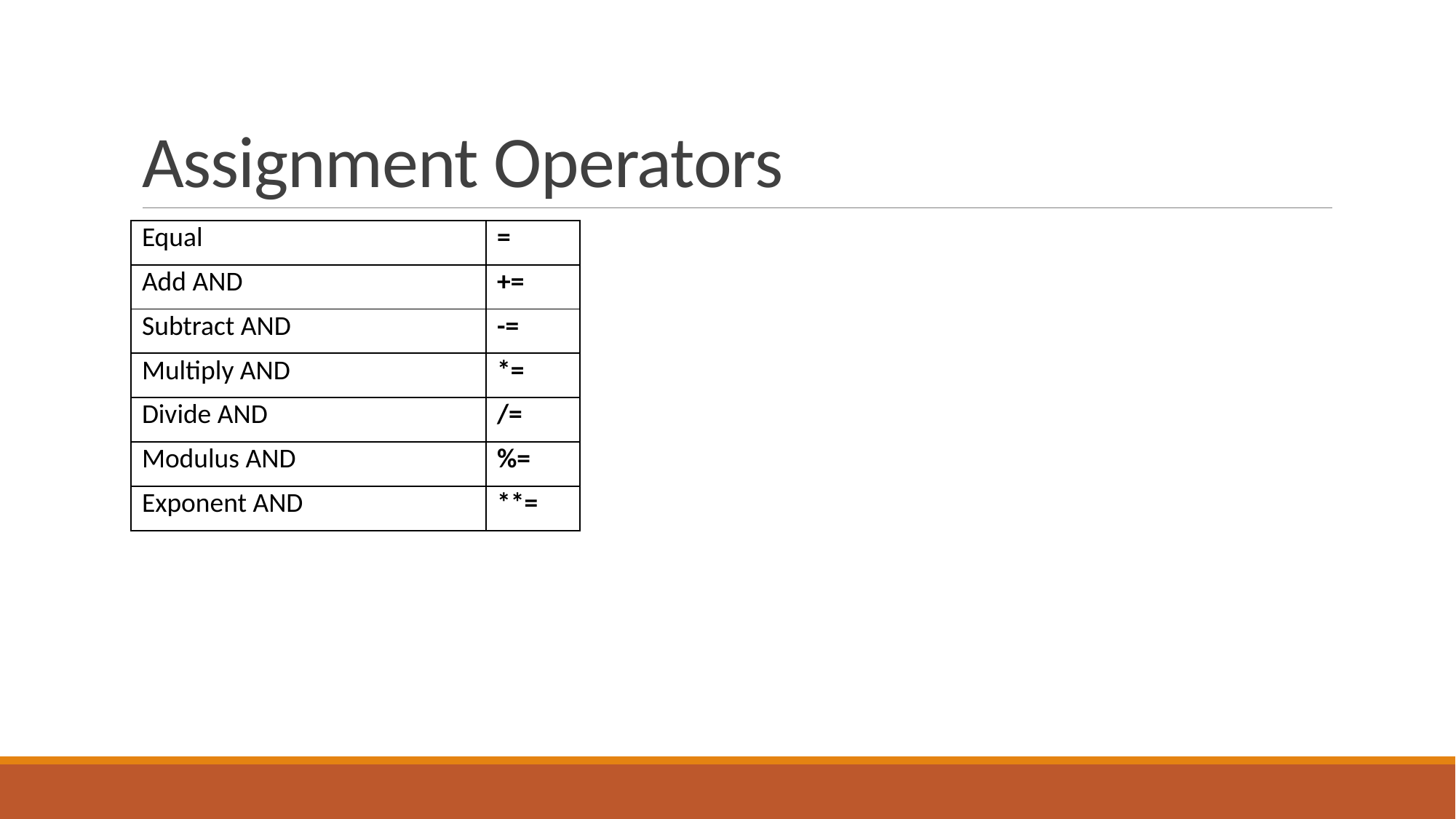

# Assignment Operators
| Equal | = |
| --- | --- |
| Add AND | += |
| Subtract AND | -= |
| Multiply AND | \*= |
| Divide AND | /= |
| Modulus AND | %= |
| Exponent AND | \*\*= |